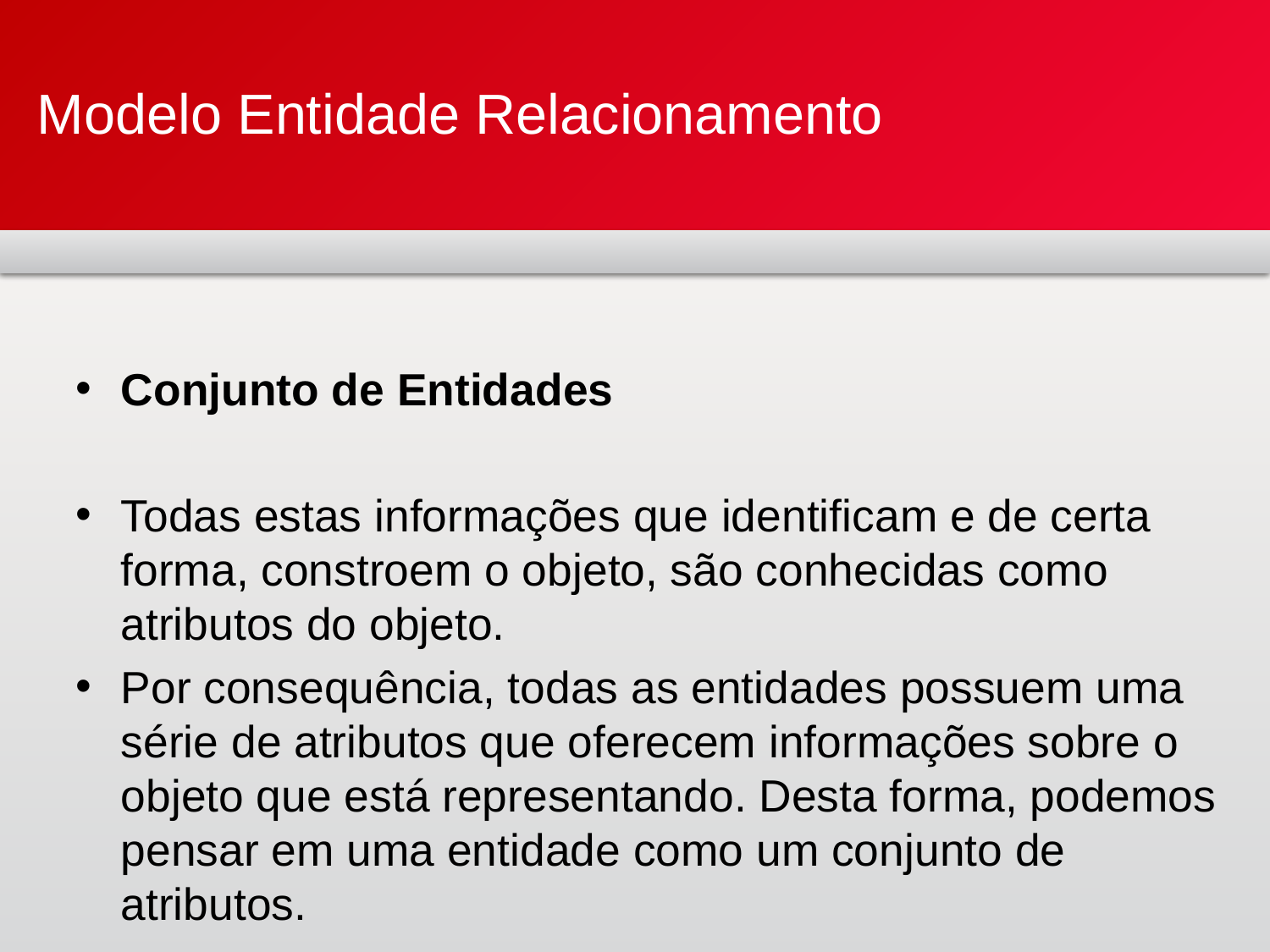

# Modelo Entidade Relacionamento
Conjunto de Entidades

Todas estas informações que identificam e de certa forma, constroem o objeto, são conhecidas como atributos do objeto.
Por consequência, todas as entidades possuem uma série de atributos que oferecem informações sobre o objeto que está representando. Desta forma, podemos pensar em uma entidade como um conjunto de atributos.